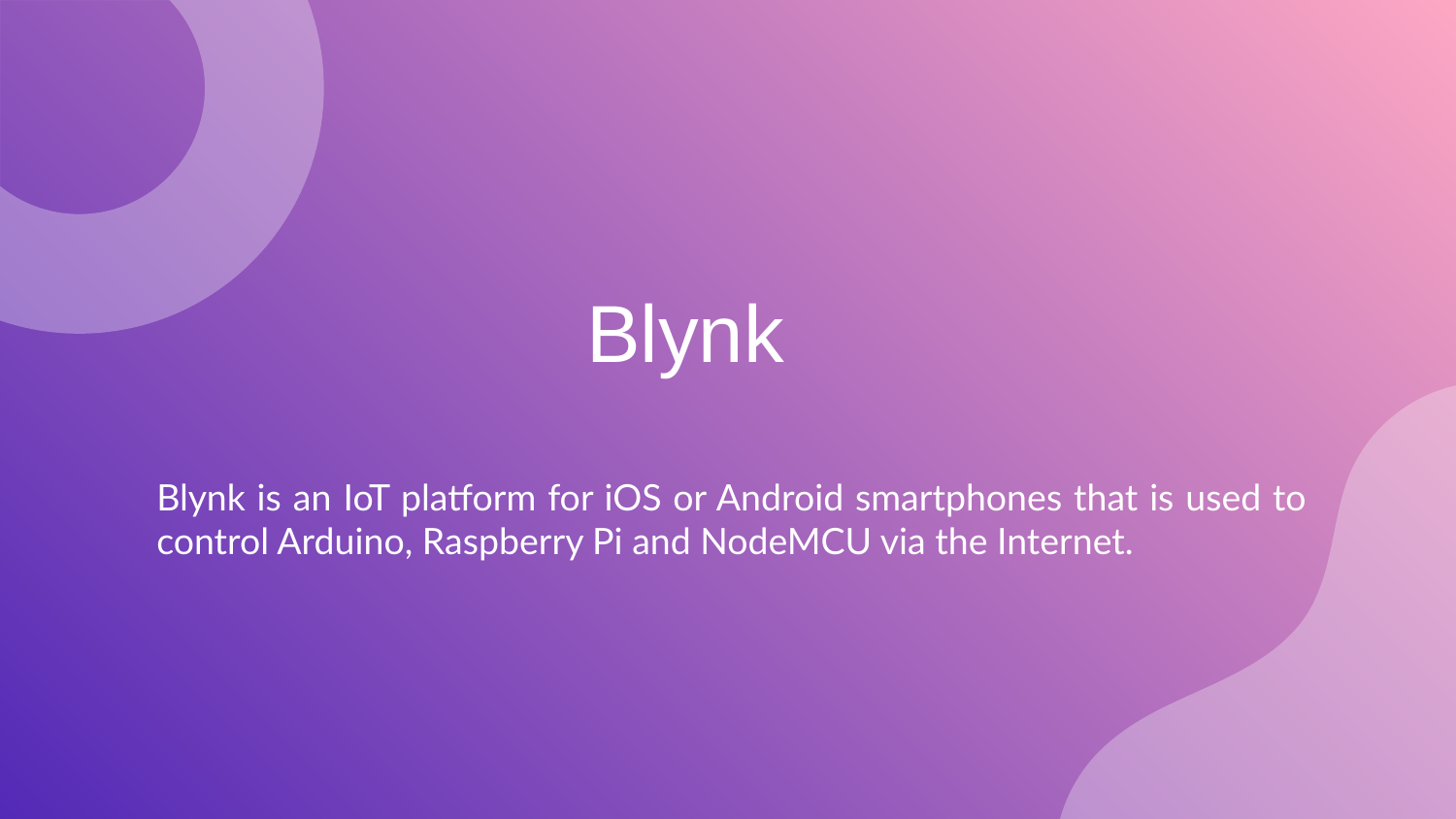

# Blynk

Blynk is an IoT platform for iOS or Android smartphones that is used to control Arduino, Raspberry Pi and NodeMCU via the Internet.